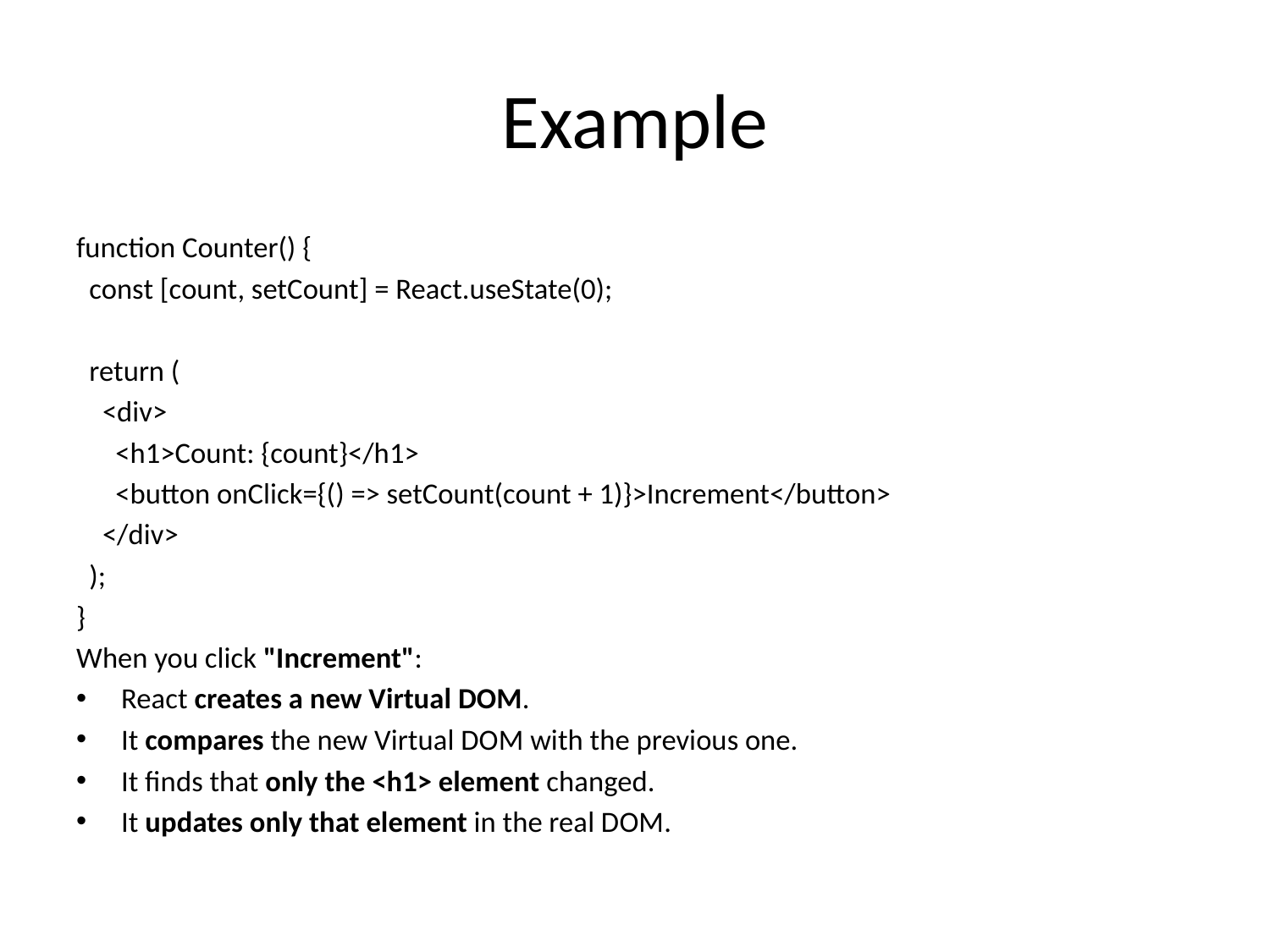

# Example
function Counter() {
  const [count, setCount] = React.useState(0);

  return (
    <div>
      <h1>Count: {count}</h1>
      <button onClick={() => setCount(count + 1)}>Increment</button>
    </div>
  );
}
When you click "Increment":
React creates a new Virtual DOM.
It compares the new Virtual DOM with the previous one.
It finds that only the <h1> element changed.
It updates only that element in the real DOM.